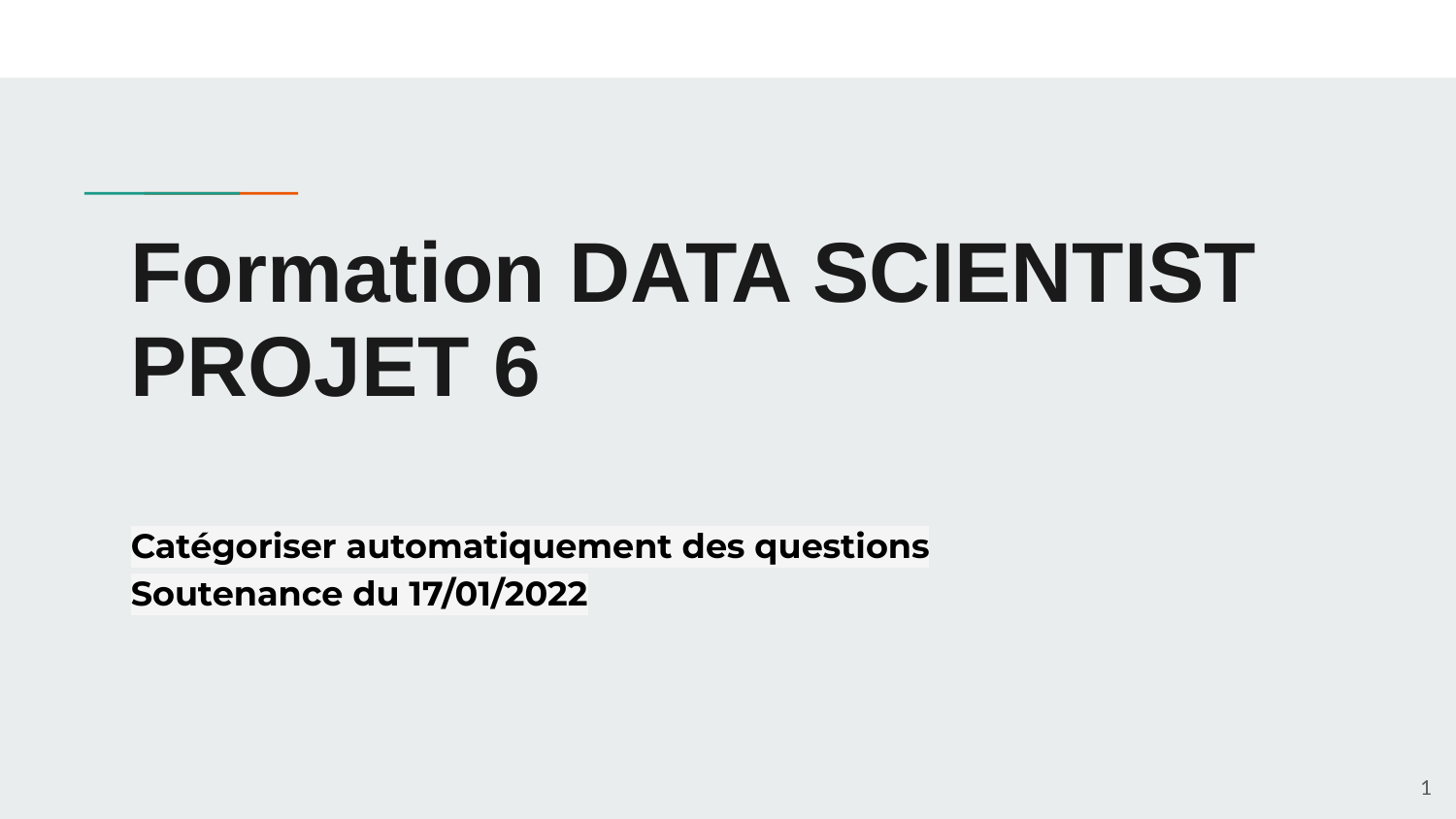

# Formation DATA SCIENTIST
PROJET 6
Catégoriser automatiquement des questions
Soutenance du 17/01/2022
1